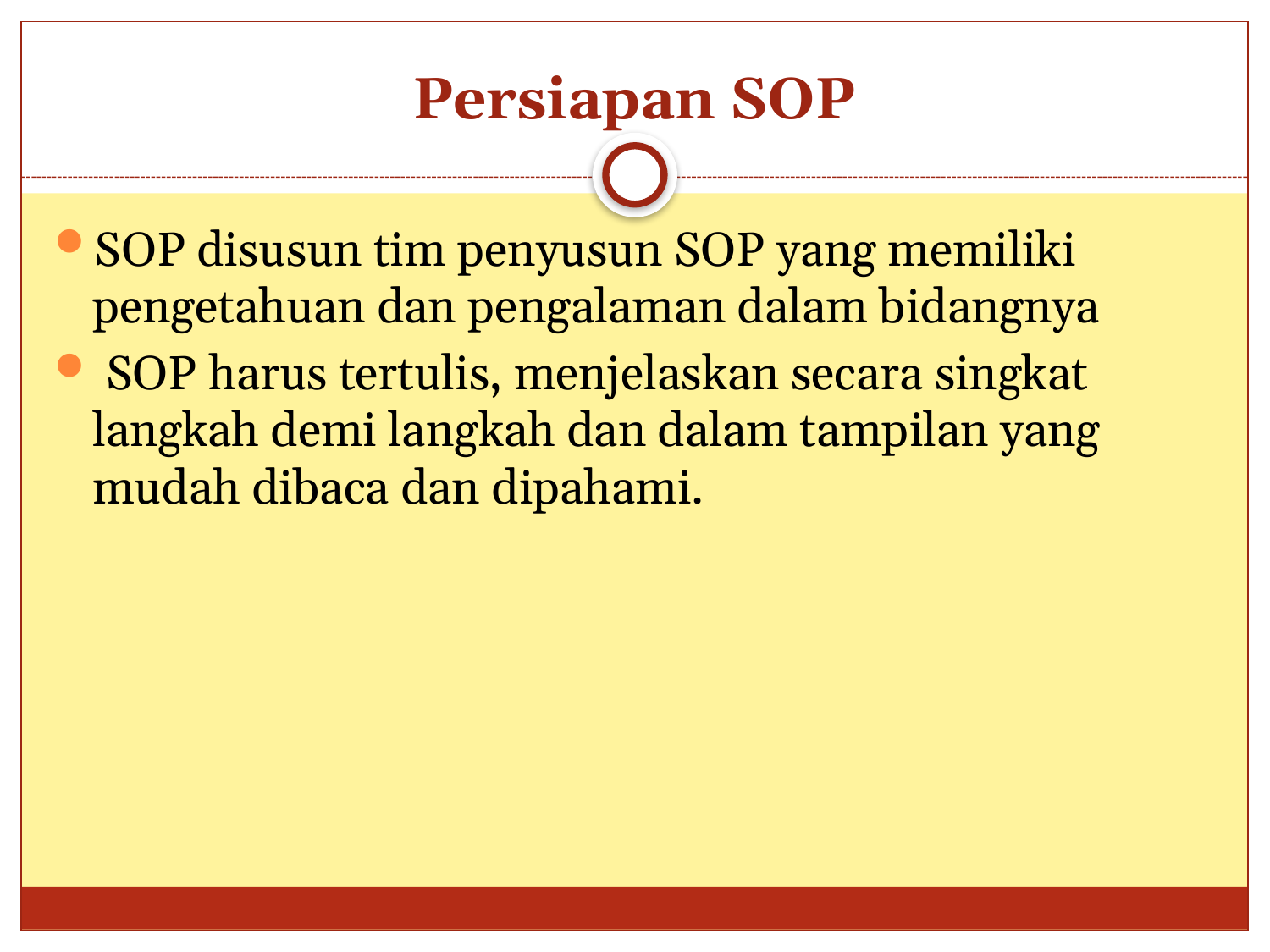

# Persiapan SOP
SOP disusun tim penyusun SOP yang memiliki pengetahuan dan pengalaman dalam bidangnya
 SOP harus tertulis, menjelaskan secara singkat langkah demi langkah dan dalam tampilan yang mudah dibaca dan dipahami.